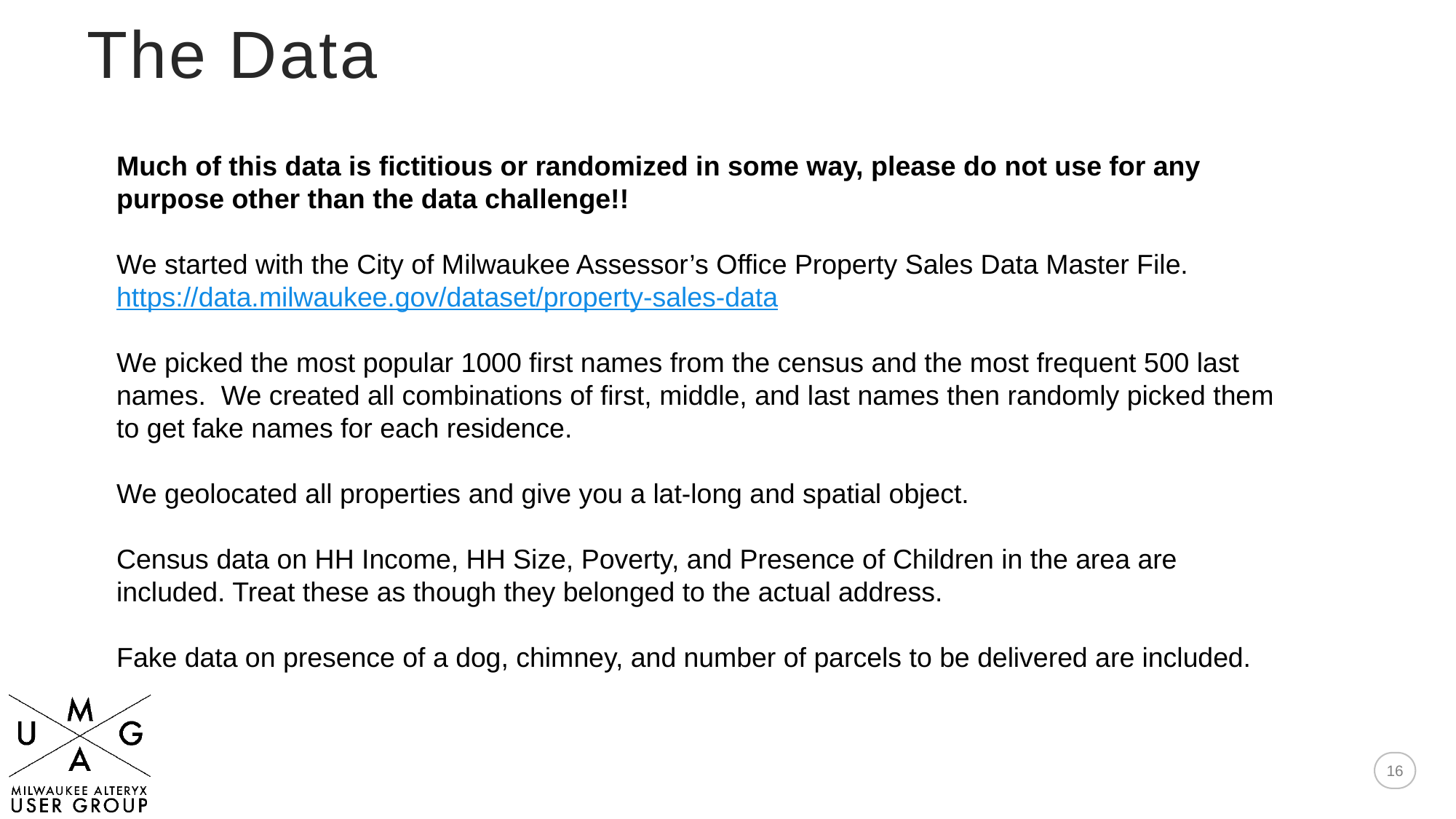

The Data
Much of this data is fictitious or randomized in some way, please do not use for any purpose other than the data challenge!!

We started with the City of Milwaukee Assessor’s Office Property Sales Data Master File. https://data.milwaukee.gov/dataset/property-sales-data

We picked the most popular 1000 first names from the census and the most frequent 500 last names.  We created all combinations of first, middle, and last names then randomly picked them to get fake names for each residence.

We geolocated all properties and give you a lat-long and spatial object.

Census data on HH Income, HH Size, Poverty, and Presence of Children in the area are included. Treat these as though they belonged to the actual address.

Fake data on presence of a dog, chimney, and number of parcels to be delivered are included.
16